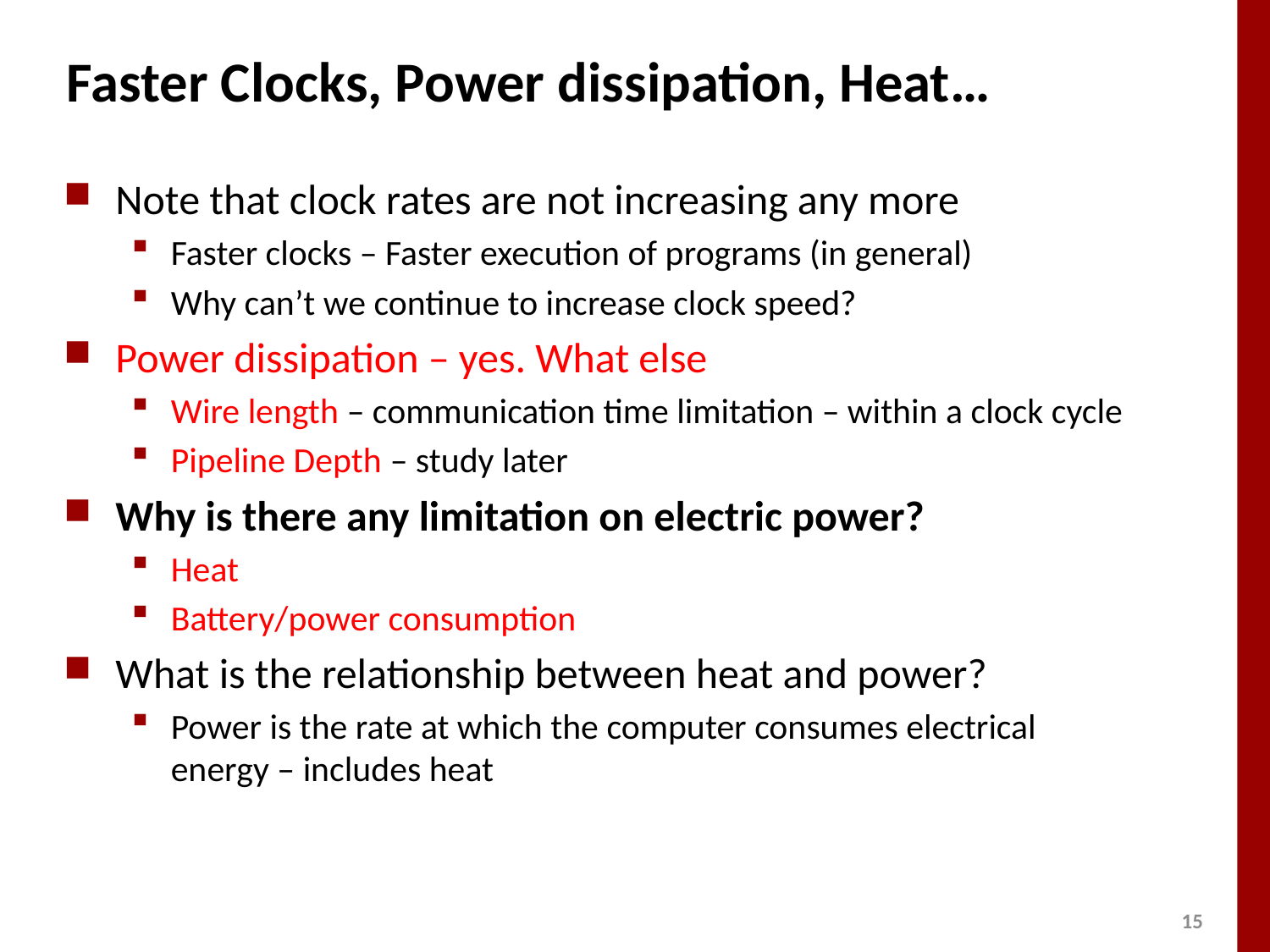

# Faster Clocks, Power dissipation, Heat…
Note that clock rates are not increasing any more
Faster clocks – Faster execution of programs (in general)
Why can’t we continue to increase clock speed?
Power dissipation – yes. What else
Wire length – communication time limitation – within a clock cycle
Pipeline Depth – study later
Why is there any limitation on electric power?
Heat
Battery/power consumption
What is the relationship between heat and power?
Power is the rate at which the computer consumes electrical energy – includes heat